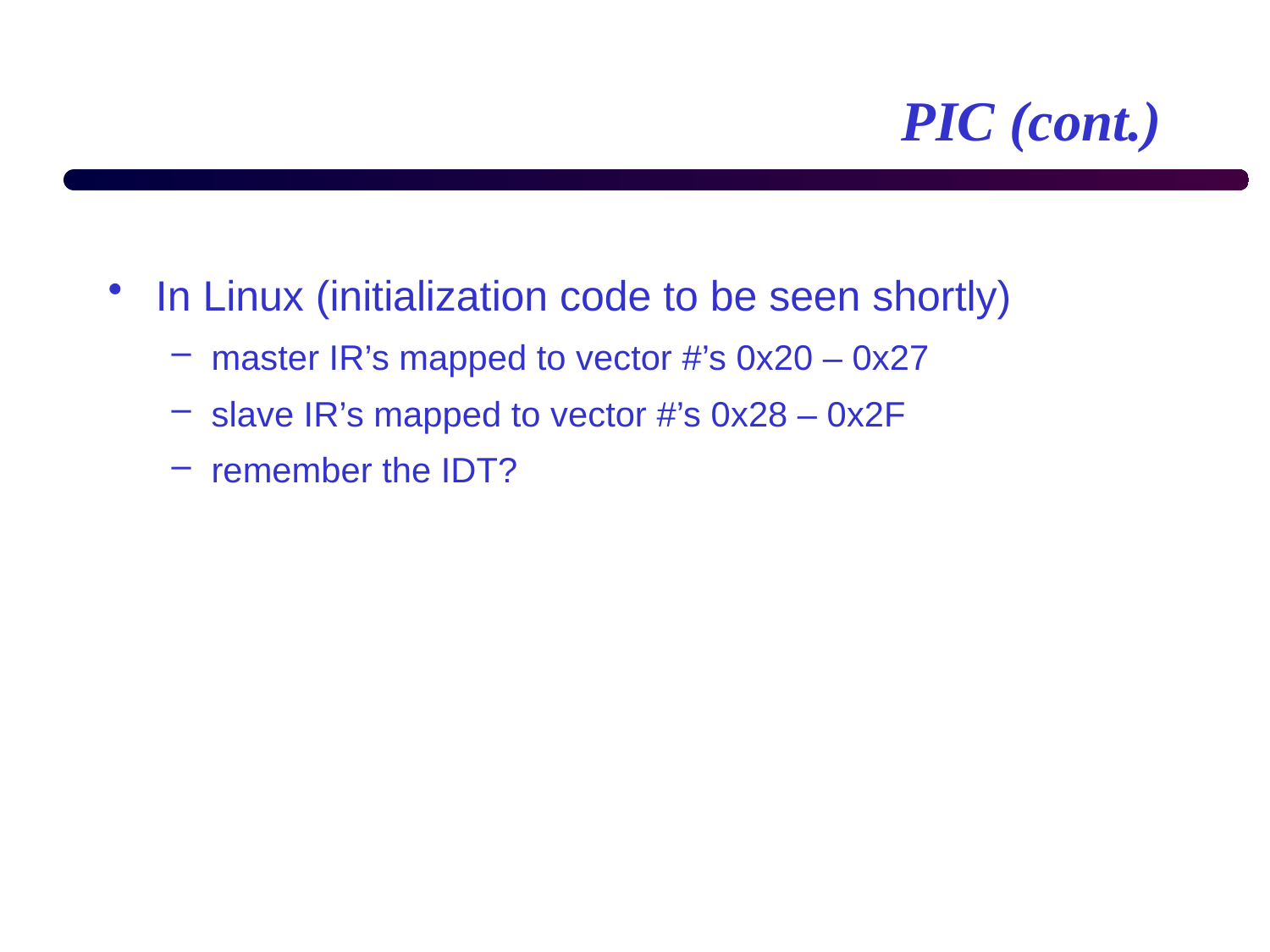

# PIC (cont.)

In Linux (initialization code to be seen shortly)
master IR’s mapped to vector #’s 0x20 – 0x27
slave IR’s mapped to vector #’s 0x28 – 0x2F
remember the IDT?